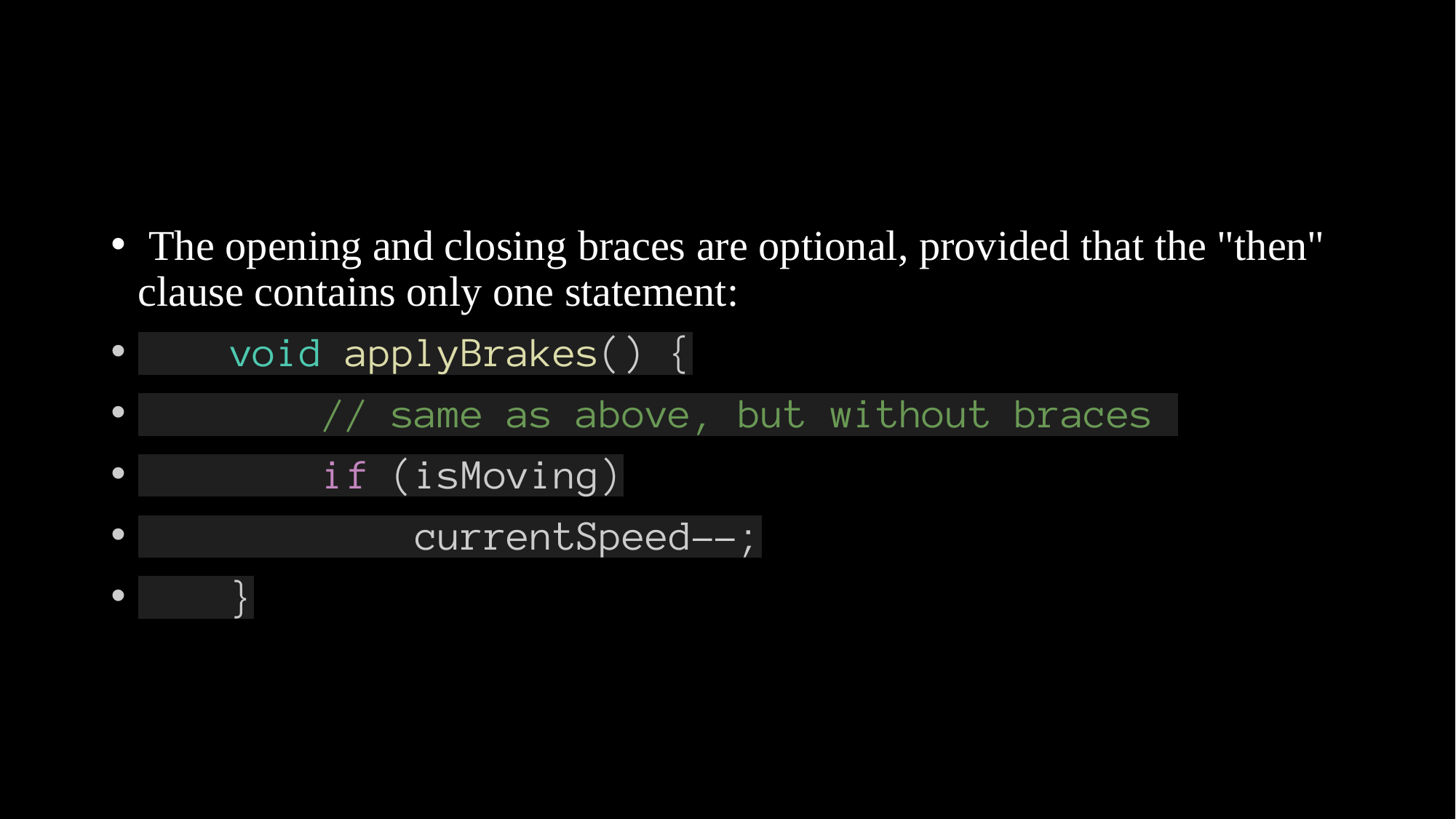

#
 The opening and closing braces are optional, provided that the "then" clause contains only one statement:
    void applyBrakes() {
        // same as above, but without braces
        if (isMoving)
            currentSpeed--;
    }